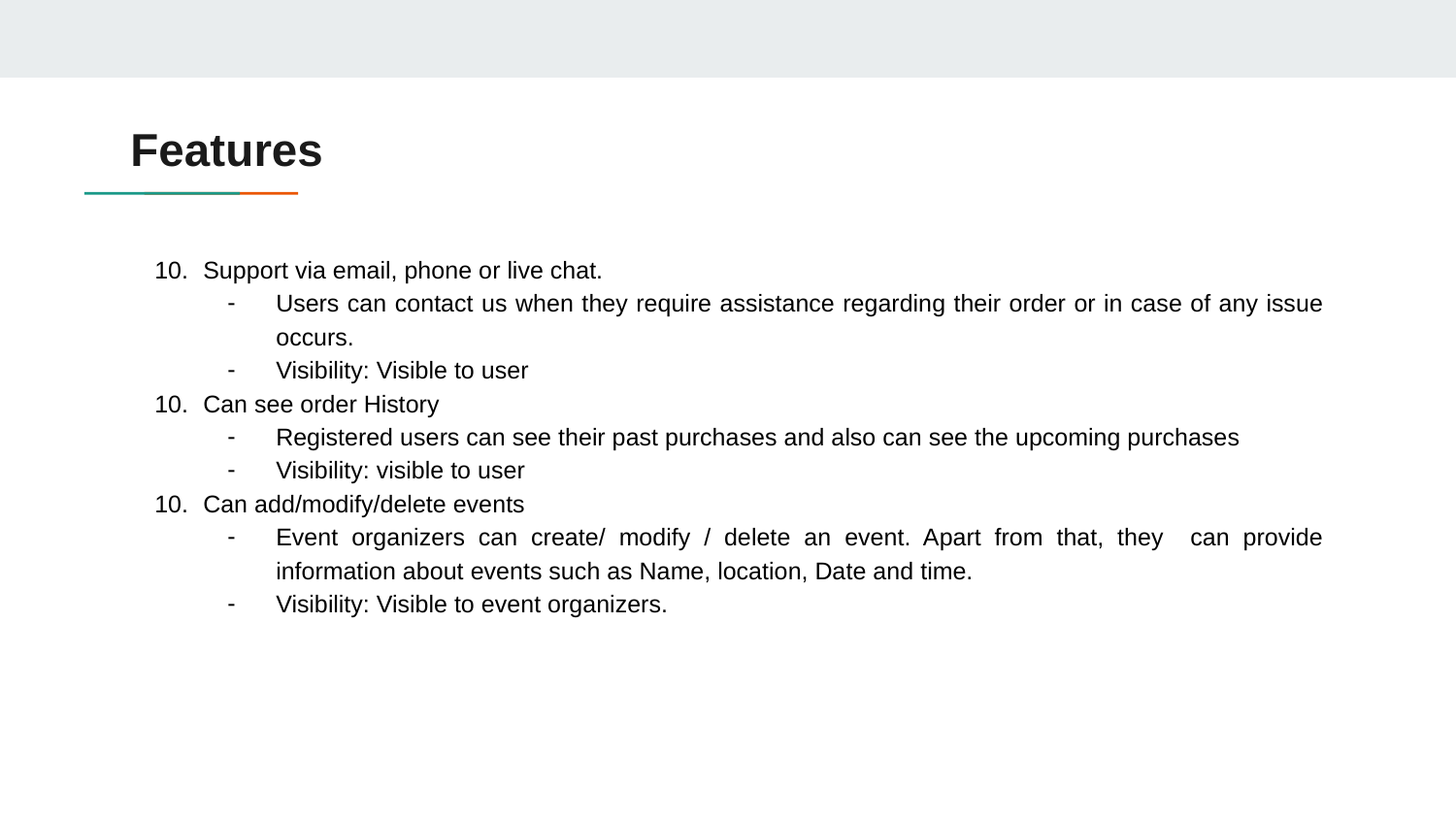

# Features
Support via email, phone or live chat.
Users can contact us when they require assistance regarding their order or in case of any issue occurs.
Visibility: Visible to user
Can see order History
Registered users can see their past purchases and also can see the upcoming purchases
Visibility: visible to user
Can add/modify/delete events
Event organizers can create/ modify / delete an event. Apart from that, they  can provide information about events such as Name, location, Date and time.
Visibility: Visible to event organizers.